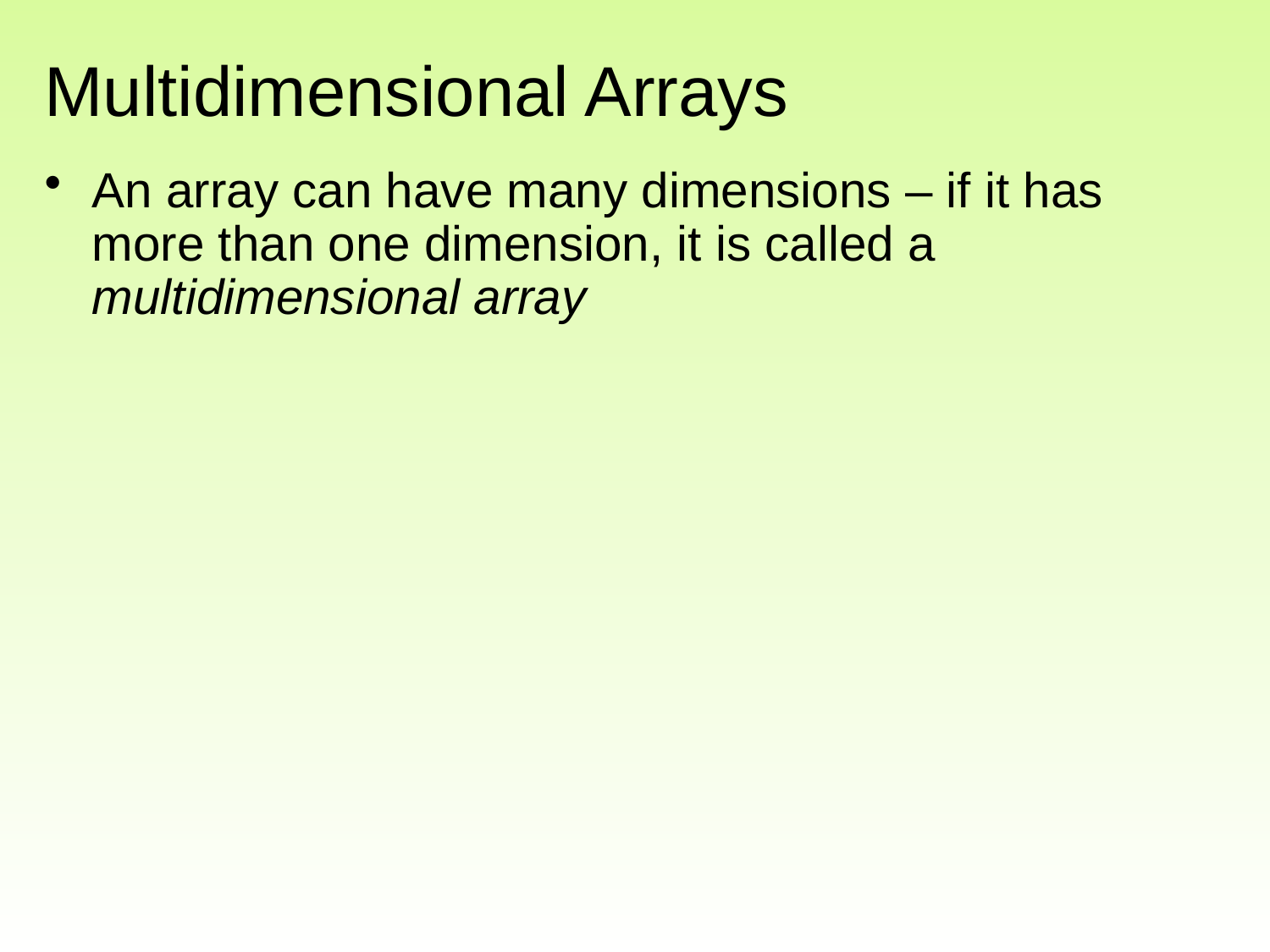

# Multidimensional Arrays
An array can have many dimensions – if it has more than one dimension, it is called a multidimensional array